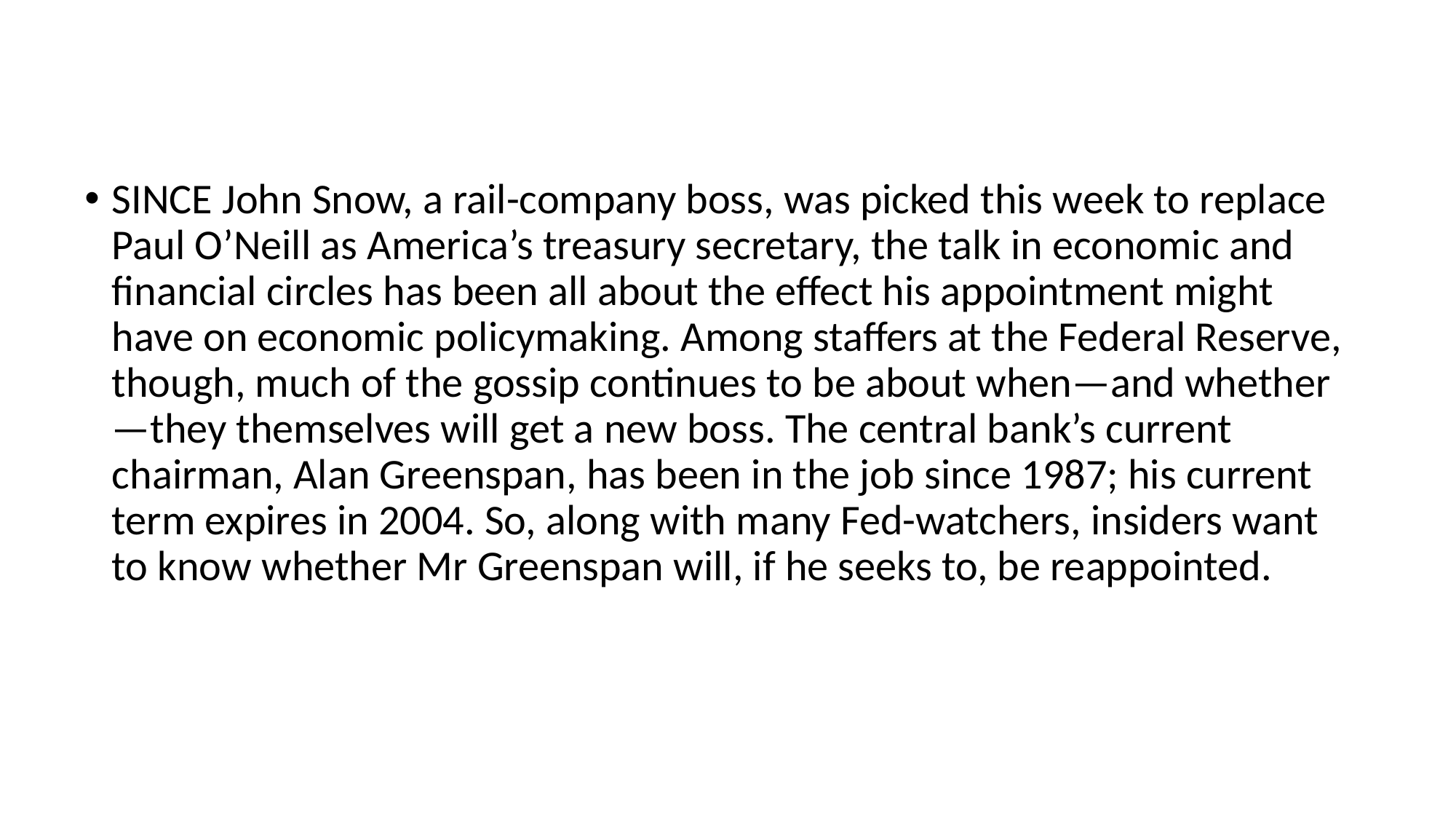

#
SINCE John Snow, a rail-company boss, was picked this week to replace Paul O’Neill as America’s treasury secretary, the talk in economic and financial circles has been all about the effect his appointment might have on economic policymaking. Among staffers at the Federal Reserve, though, much of the gossip continues to be about when—and whether—they themselves will get a new boss. The central bank’s current chairman, Alan Greenspan, has been in the job since 1987; his current term expires in 2004. So, along with many Fed-watchers, insiders want to know whether Mr Greenspan will, if he seeks to, be reappointed.